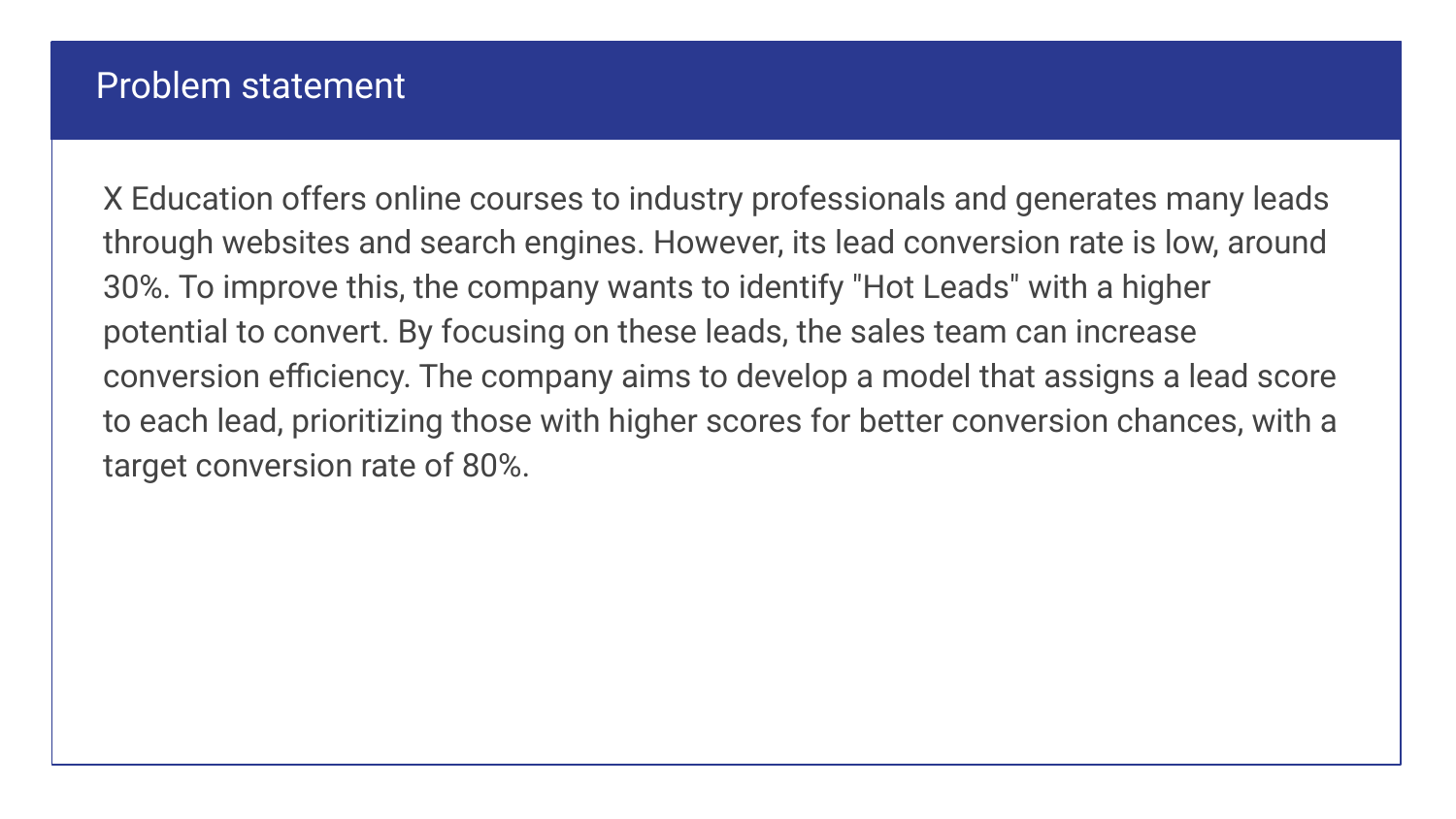

Problem statement
X Education offers online courses to industry professionals and generates many leads through websites and search engines. However, its lead conversion rate is low, around 30%. To improve this, the company wants to identify "Hot Leads" with a higher potential to convert. By focusing on these leads, the sales team can increase conversion efficiency. The company aims to develop a model that assigns a lead score to each lead, prioritizing those with higher scores for better conversion chances, with a target conversion rate of 80%.